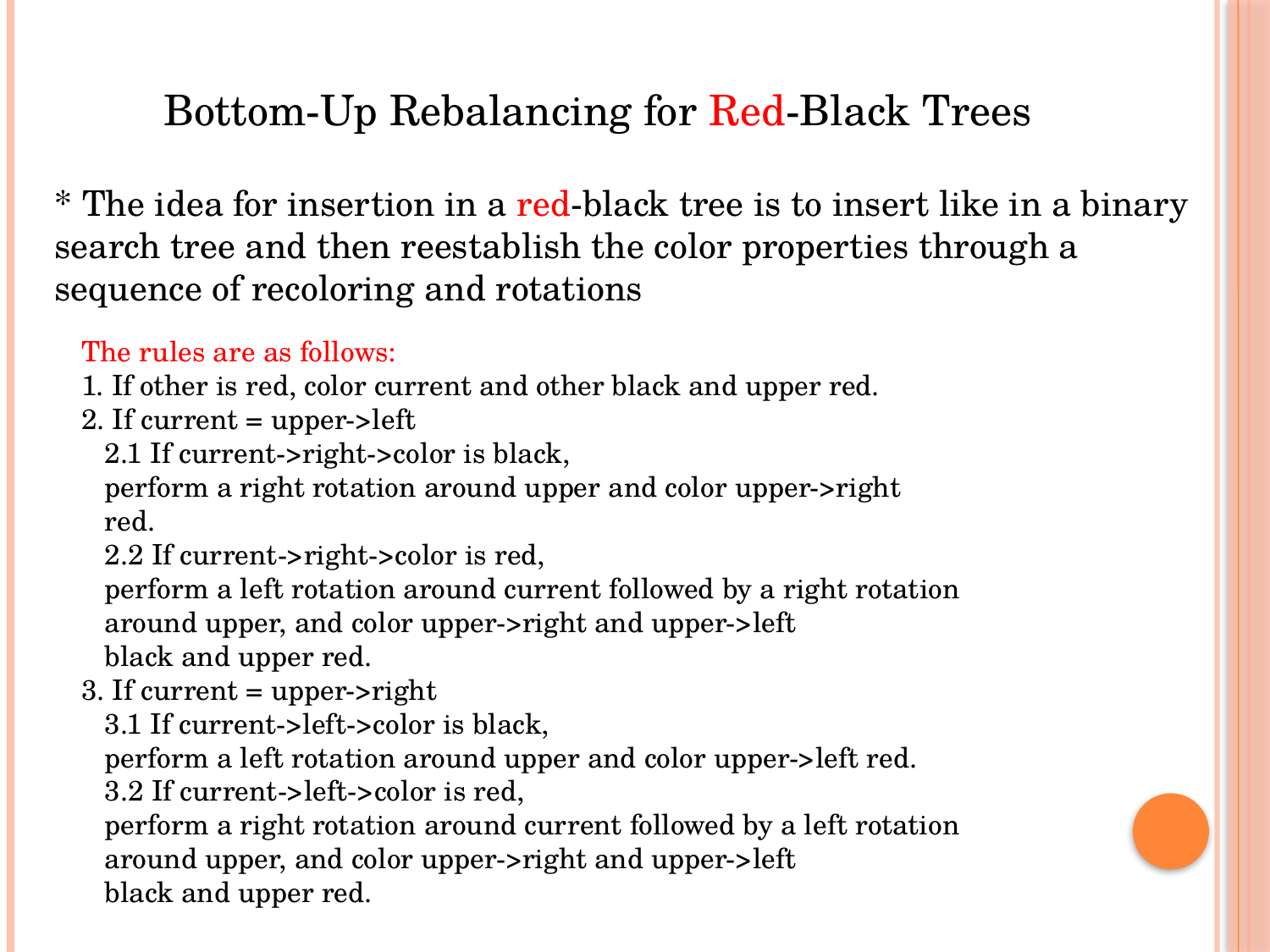

Bottom-Up Rebalancing for Red-Black Trees
* The idea for insertion in a red-black tree is to insert like in a binary search tree and then reestablish the color properties through a sequence of recoloring and rotations
The rules are as follows:
1. If other is red, color current and other black and upper red.
2. If current = upper->left
   2.1 If current->right->color is black,
   perform a right rotation around upper and color upper->right
   red.
   2.2 If current->right->color is red,
   perform a left rotation around current followed by a right rotation
   around upper, and color upper->right and upper->left
   black and upper red.
3. If current = upper->right
   3.1 If current->left->color is black,
   perform a left rotation around upper and color upper->left red.
   3.2 If current->left->color is red,
   perform a right rotation around current followed by a left rotation
   around upper, and color upper->right and upper->left
   black and upper red.